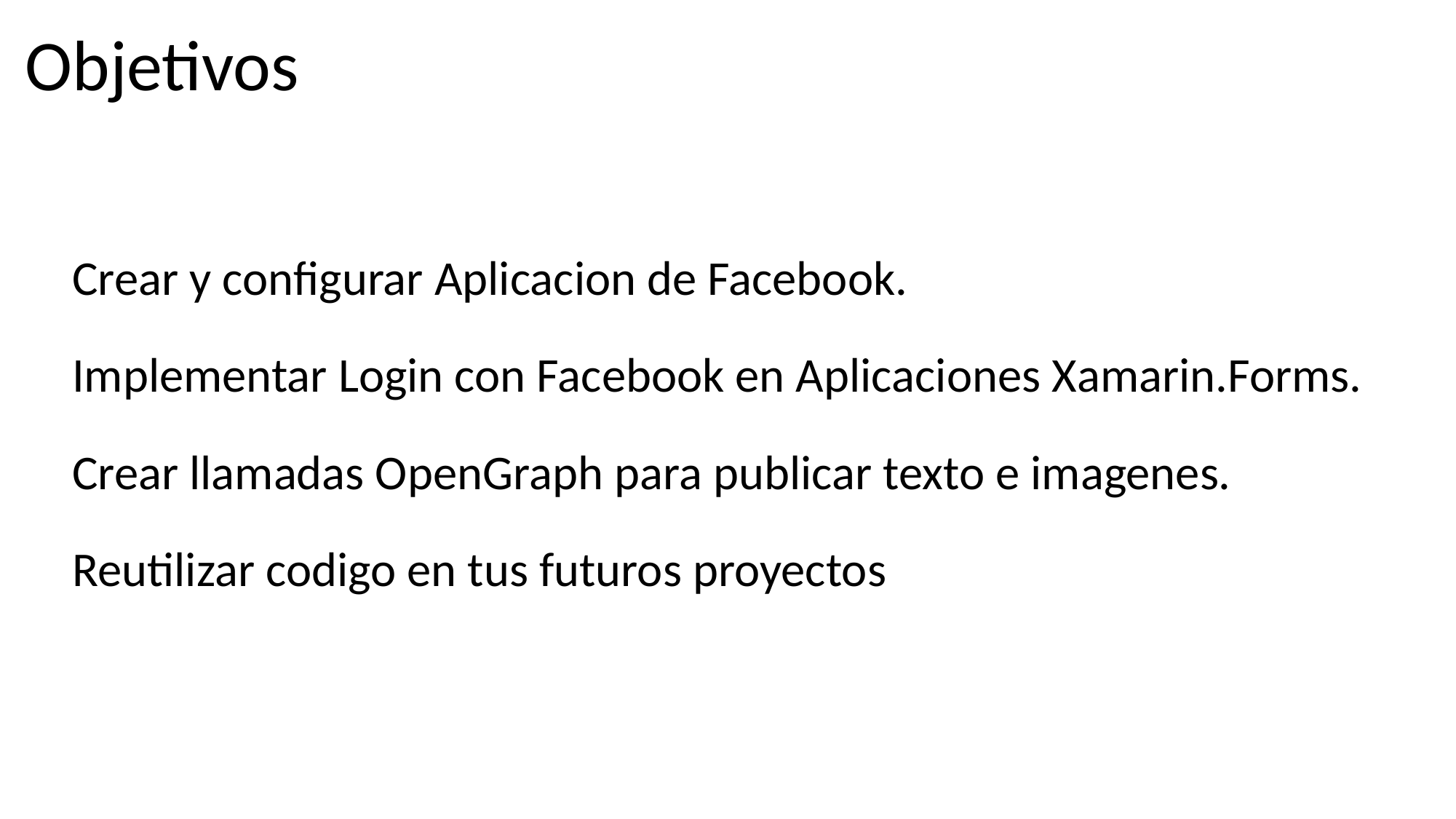

# Objetivos
Crear y configurar Aplicacion de Facebook.
Implementar Login con Facebook en Aplicaciones Xamarin.Forms.
Crear llamadas OpenGraph para publicar texto e imagenes.
Reutilizar codigo en tus futuros proyectos